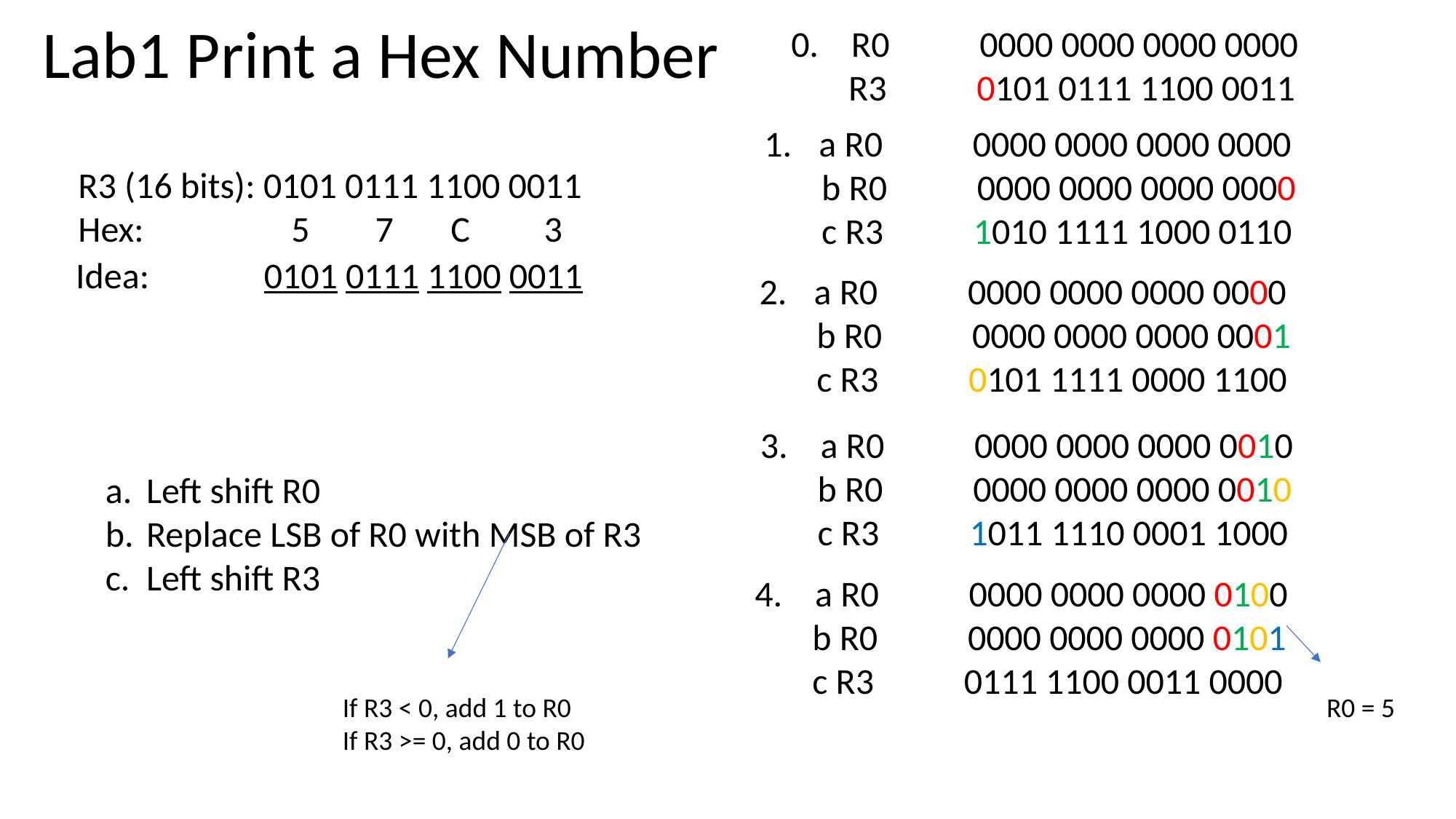

# Lab1 Print a Hex Number
0.    R0           0000 0000 0000 0000
       R3           0101 0111 1100 0011

a R0           0000 0000 0000 0000
       b R0           0000 0000 0000 0000
       c R3           1010 1111 1000 0110

R3 (16 bits): 0101 0111 1100 0011
Hex:                  5        7       C         3
Idea:              0101 0111 1100 0011
a R0           0000 0000 0000 0000
       b R0           0000 0000 0000 0001
       c R3           0101 1111 0000 1100

3.    a R0           0000 0000 0000 0010
       b R0           0000 0000 0000 0010
       c R3           1011 1110 0001 1000

Left shift R0
Replace LSB of R0 with MSB of R3
Left shift R3
4.    a R0           0000 0000 0000 0100
       b R0           0000 0000 0000 0101
       c R3           0111 1100 0011 0000

If R3 < 0, add 1 to R0
If R3 >= 0, add 0 to R0
R0 = 5